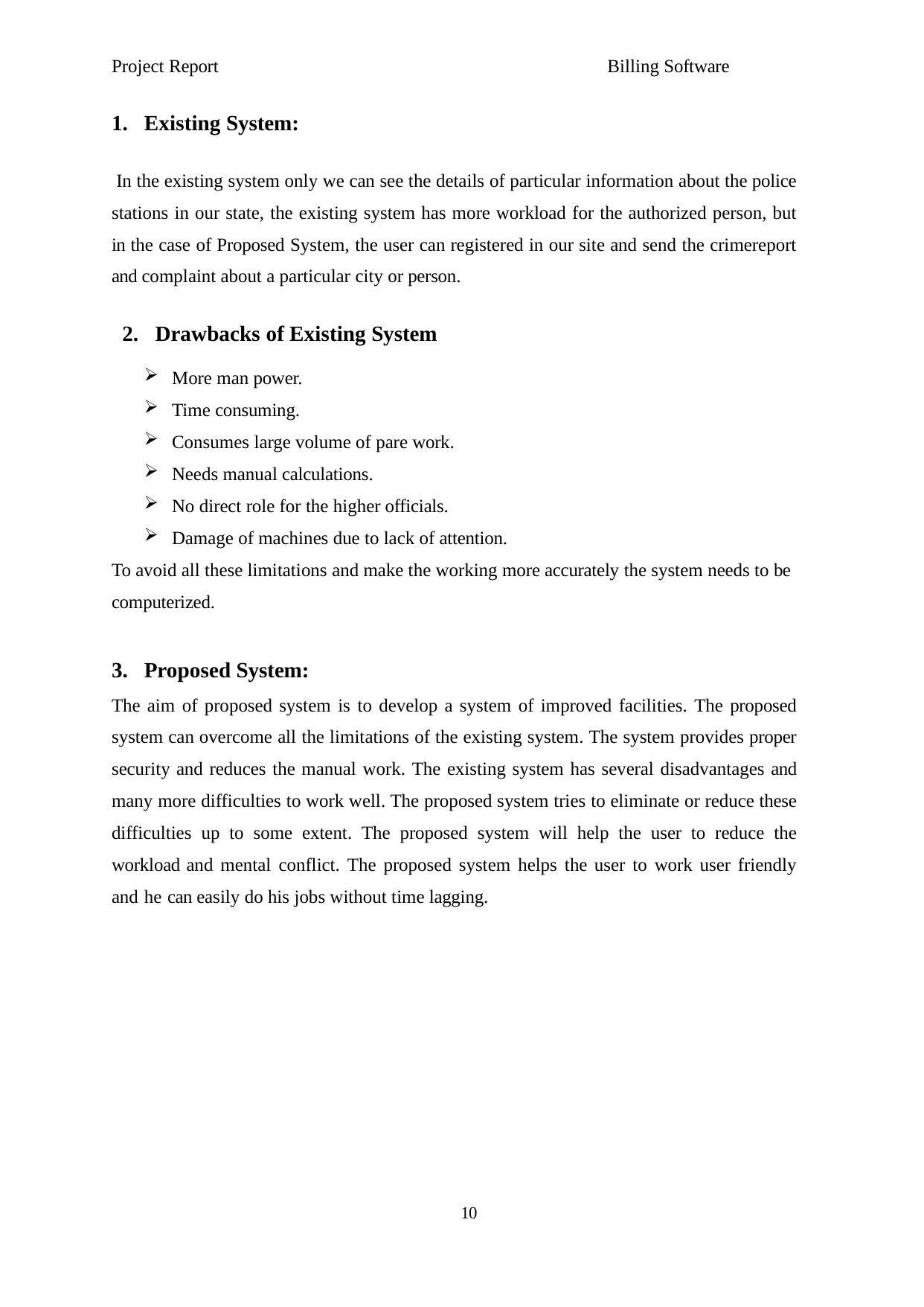

Project Report
Billing Software
Existing System:

In the existing system only we can see the details of particular information about the police stations in our state, the existing system has more workload for the authorized person, but in the case of Proposed System, the user can registered in our site and send the crimereport and complaint about a particular city or person.

Drawbacks of Existing System
More man power.
Time consuming.
Consumes large volume of pare work.
Needs manual calculations.
No direct role for the higher officials.
Damage of machines due to lack of attention.
To avoid all these limitations and make the working more accurately the system needs to be computerized.

Proposed System:
The aim of proposed system is to develop a system of improved facilities. The proposed system can overcome all the limitations of the existing system. The system provides proper security and reduces the manual work. The existing system has several disadvantages and many more difficulties to work well. The proposed system tries to eliminate or reduce these difficulties up to some extent. The proposed system will help the user to reduce the workload and mental conflict. The proposed system helps the user to work user friendly and he can easily do his jobs without time lagging.
10